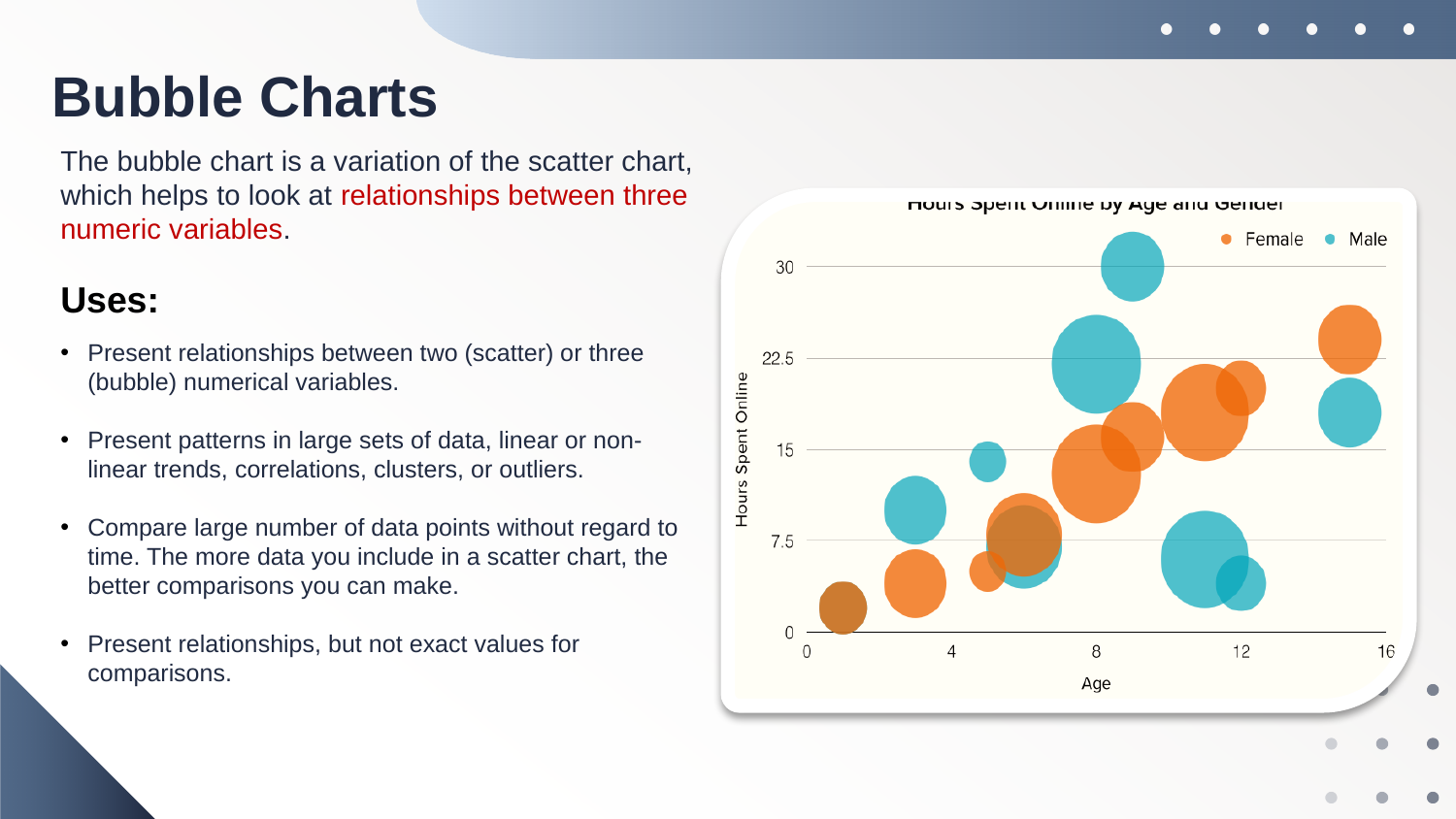

Bubble Charts
The bubble chart is a variation of the scatter chart, which helps to look at relationships between three numeric variables.

Uses:
Present relationships between two (scatter) or three (bubble) numerical variables.

Present patterns in large sets of data, linear or non-linear trends, correlations, clusters, or outliers.

Compare large number of data points without regard to time. The more data you include in a scatter chart, the better comparisons you can make.

Present relationships, but not exact values for comparisons.